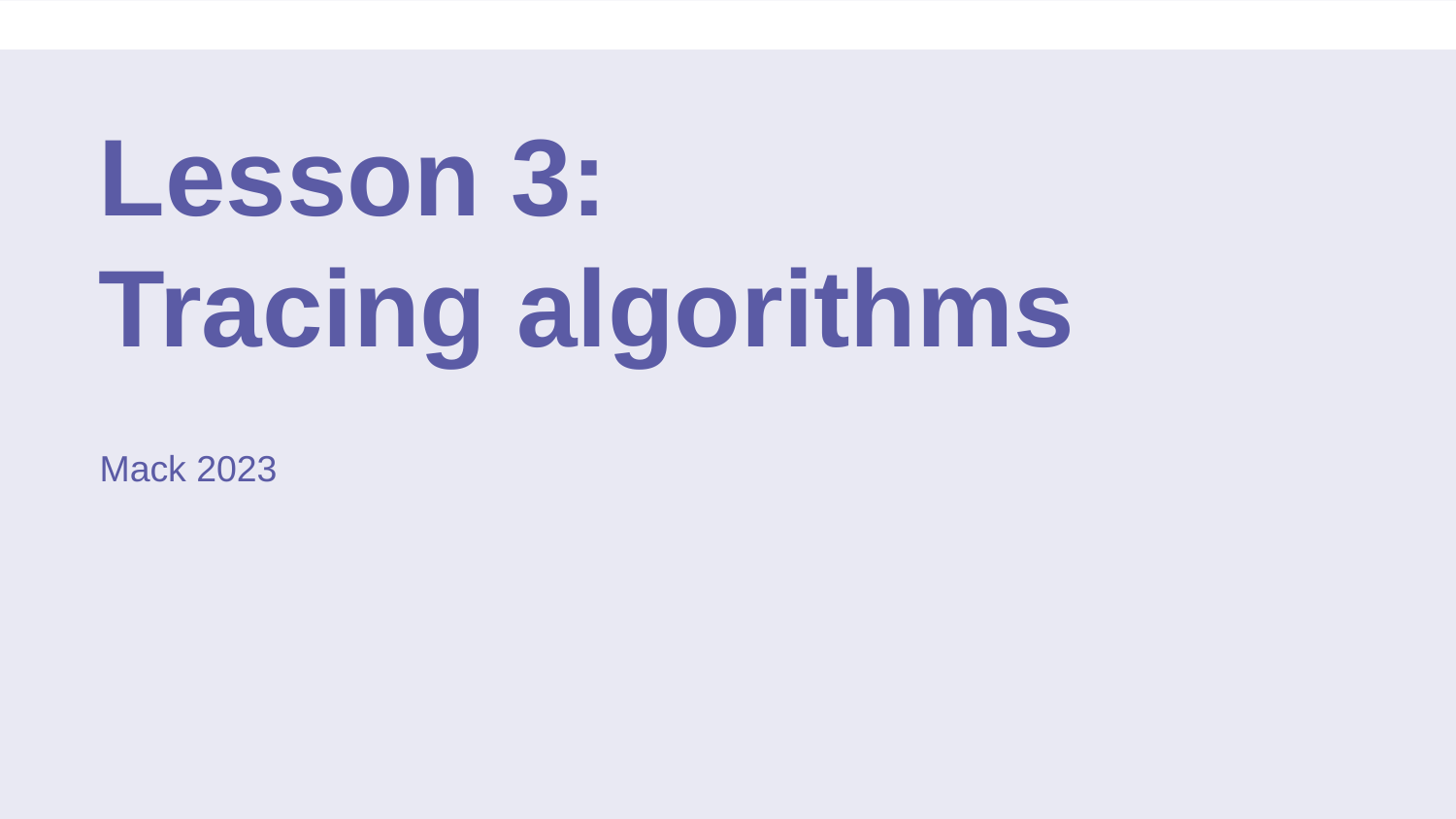

# Lesson 3:
Tracing algorithms
Mack 2023